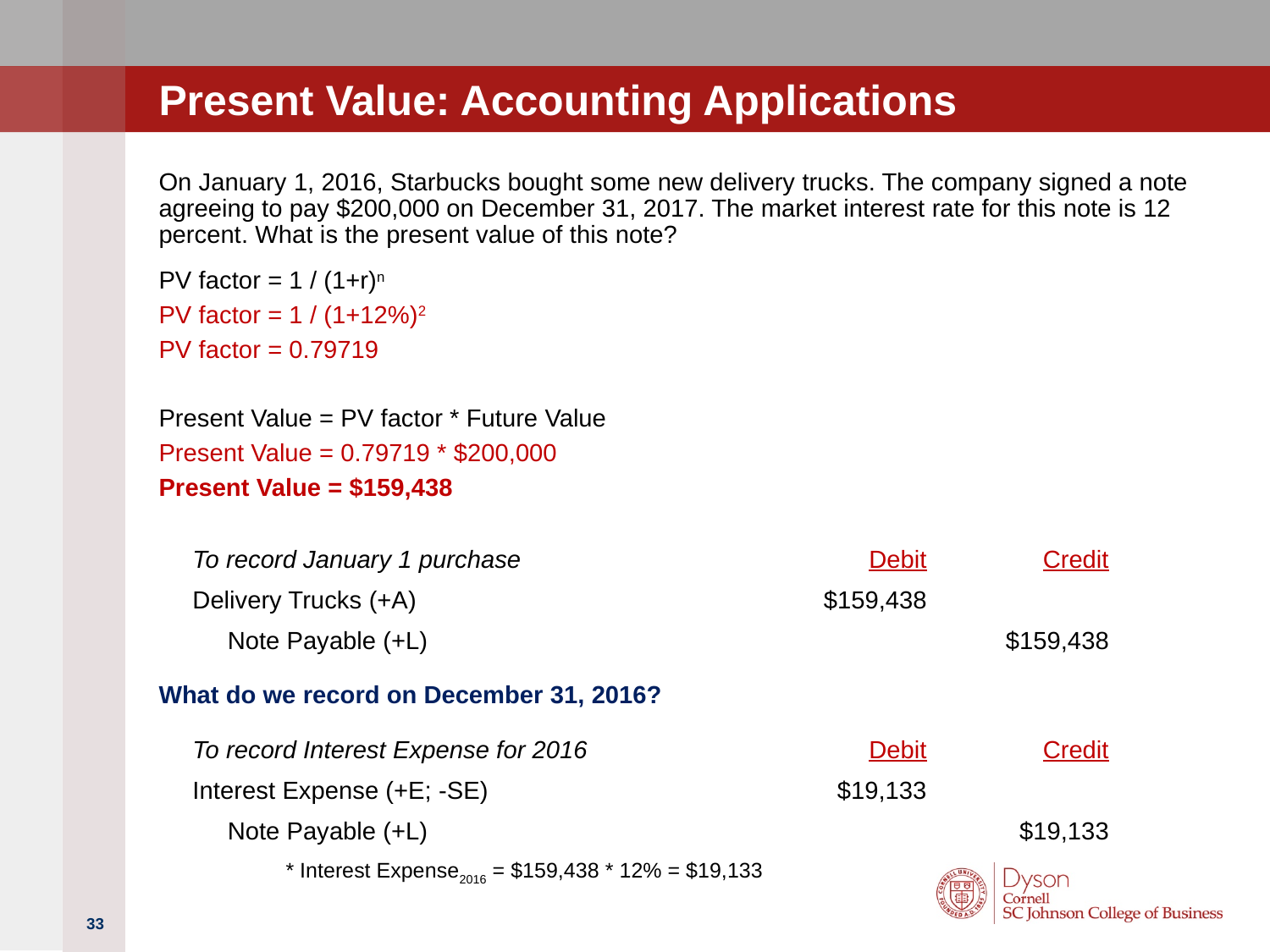

# Present Value: Accounting Applications
On January 1, 2016, Starbucks bought some new delivery trucks. The company signed a note agreeing to pay $200,000 on December 31, 2017. The market interest rate for this note is 12 percent. What is the present value of this note?
PV factor = 1 / (1+r)n
PV factor = 1 / (1+12%)2
PV factor = 0.79719

Present Value = PV factor * Future Value
Present Value = 0.79719 * $200,000
Present Value = $159,438

What do we record on December 31, 2016?

	* Interest Expense2016 = $159,438 * 12% = $19,133

| To record January 1 purchase | Debit | Credit |
| --- | --- | --- |
| Delivery Trucks (+A) | $159,438 |  |
| Note Payable (+L) |  | $159,438 |
| To record Interest Expense for 2016 | Debit | Credit |
| --- | --- | --- |
| Interest Expense (+E; -SE) | $19,133 |  |
| Note Payable (+L) |  | $19,133 |
33